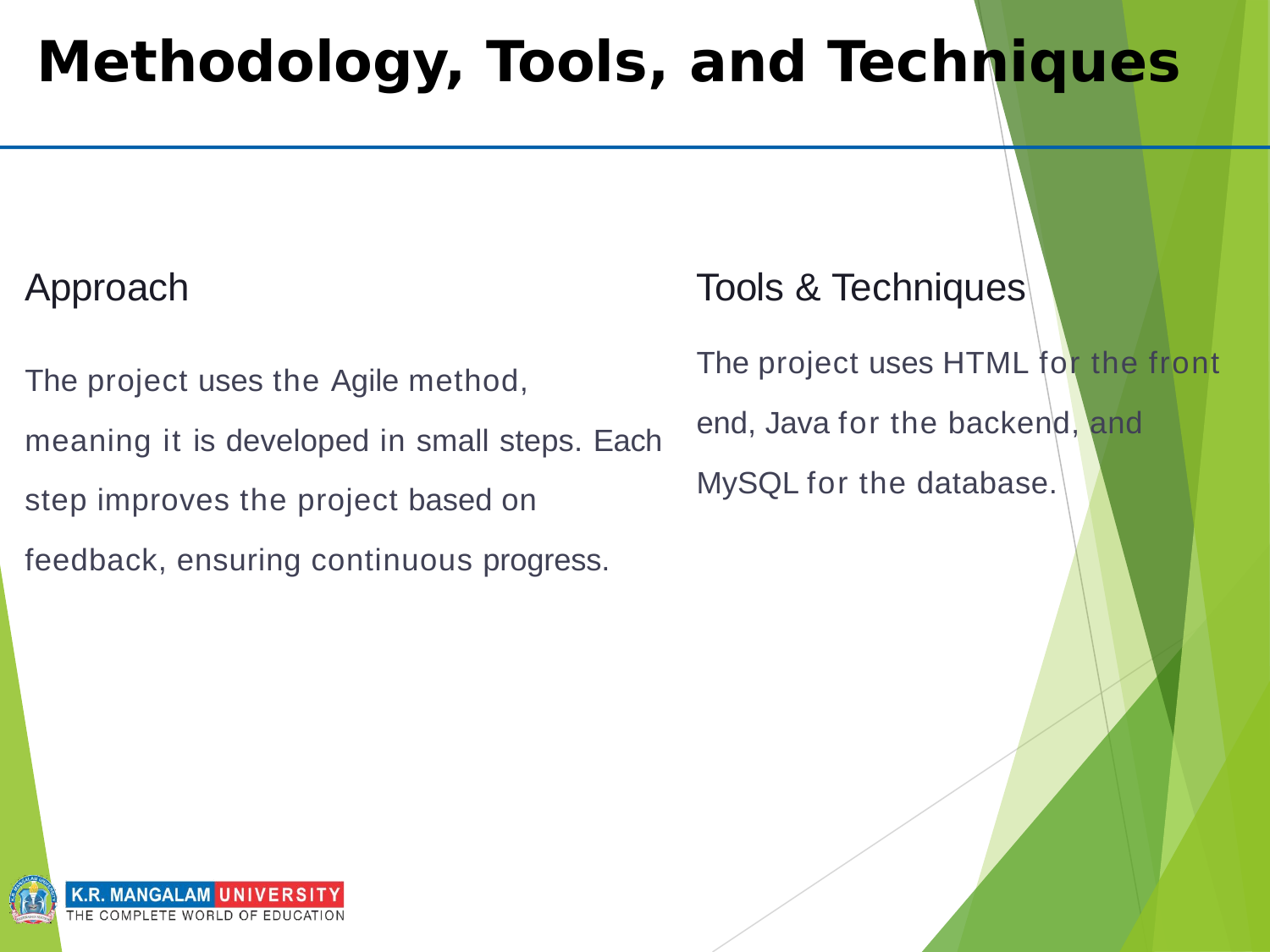

# Methodology, Tools, and Techniques

Tools & Techniques
The project uses HTML for the front end, Java for the backend, and MySQL for the database.
Approach
The project uses the Agile method, meaning it is developed in small steps. Each step improves the project based on feedback, ensuring continuous progress.